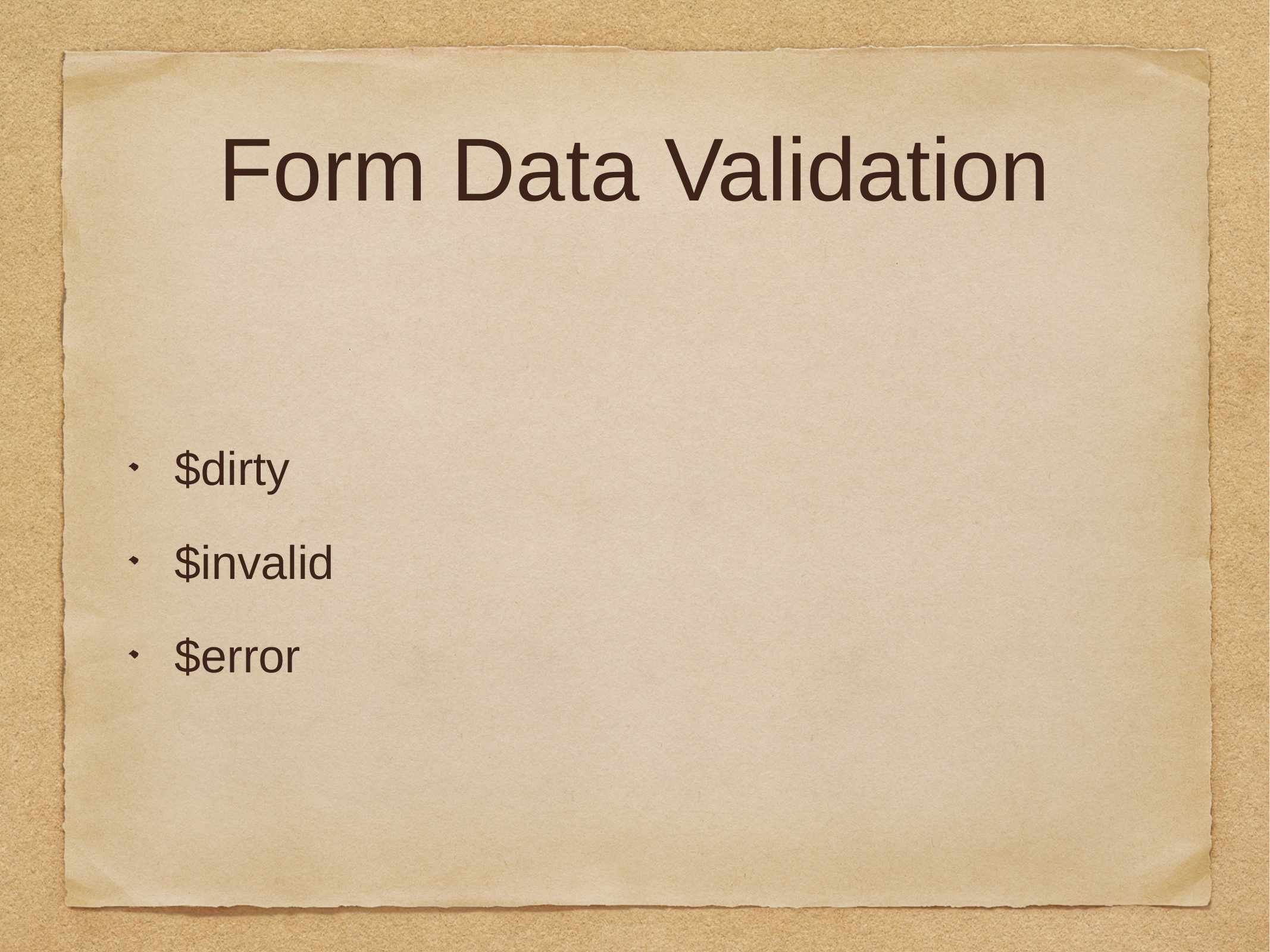

# Form Data Validation
$dirty
$invalid
$error